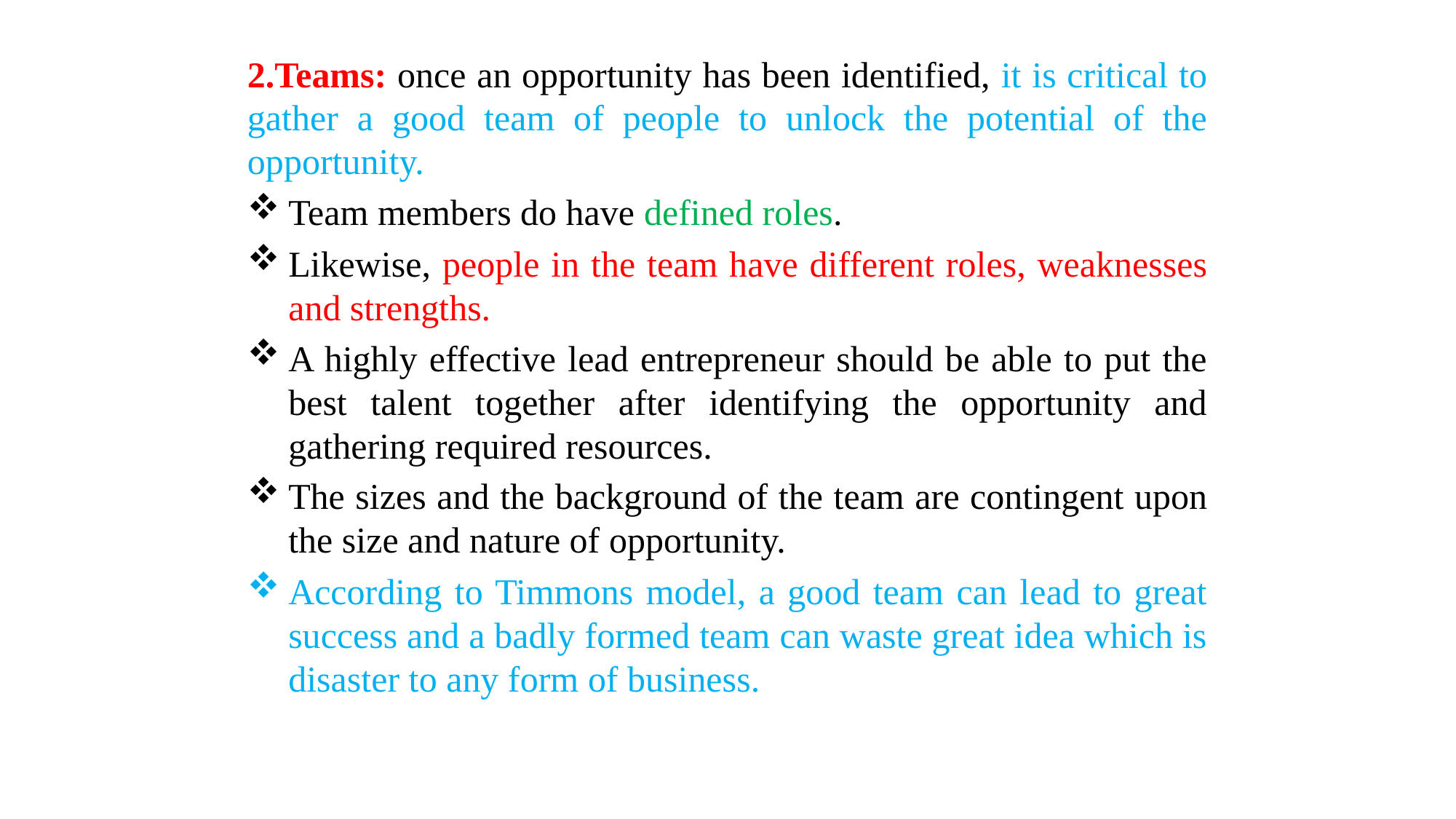

2.Teams: once an opportunity has been identified, it is critical to gather a good team of people to unlock the potential of the opportunity.
Team members do have defined roles.
Likewise, people in the team have different roles, weaknesses and strengths.
A highly effective lead entrepreneur should be able to put the best talent together after identifying the opportunity and gathering required resources.
The sizes and the background of the team are contingent upon the size and nature of opportunity.
According to Timmons model, a good team can lead to great success and a badly formed team can waste great idea which is disaster to any form of business.